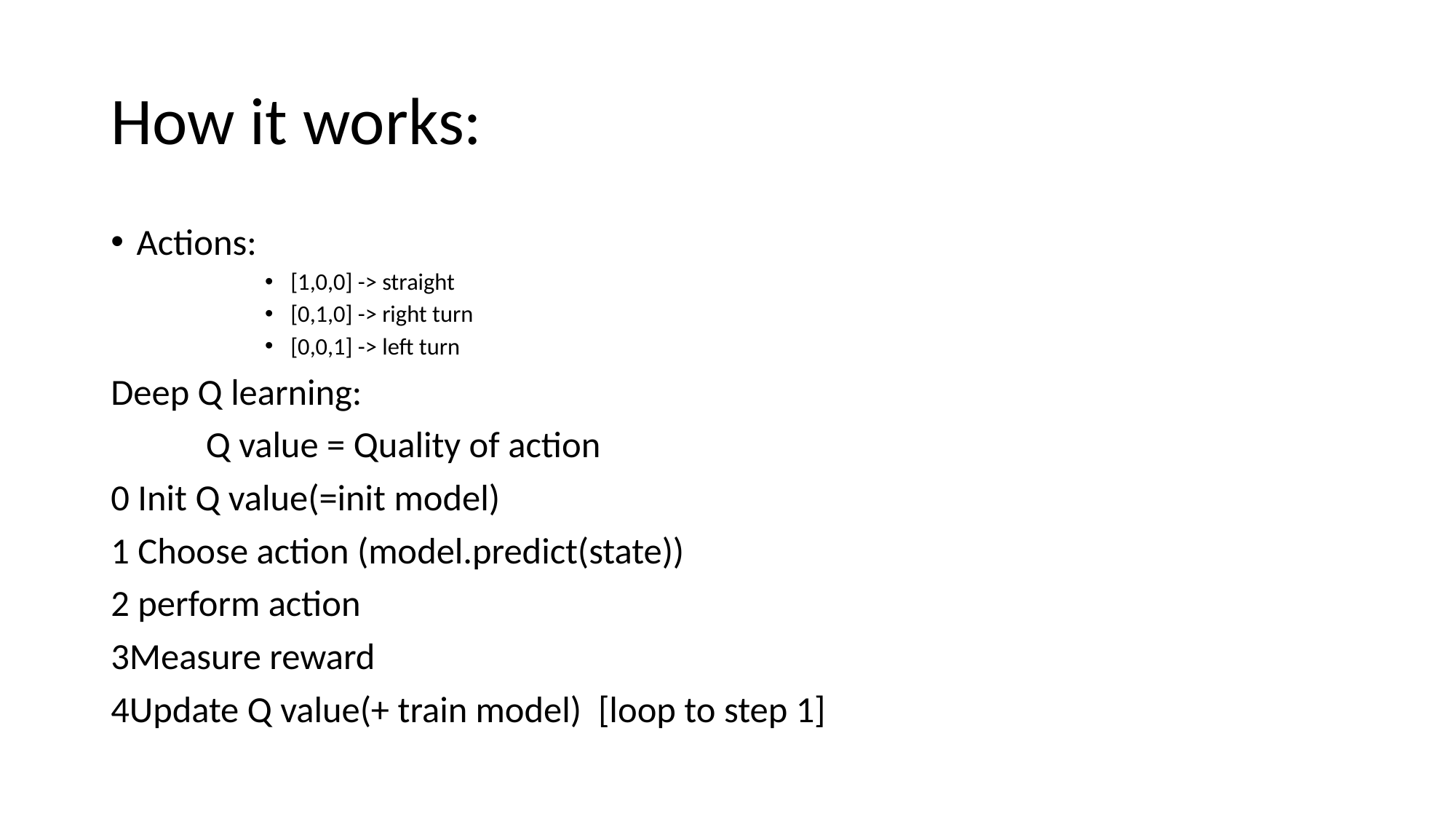

# How it works:
Actions:
[1,0,0] -> straight
[0,1,0] -> right turn
[0,0,1] -> left turn
Deep Q learning:
	Q value = Quality of action
0 Init Q value(=init model)
1 Choose action (model.predict(state))
2 perform action
3Measure reward
4Update Q value(+ train model)  [loop to step 1]